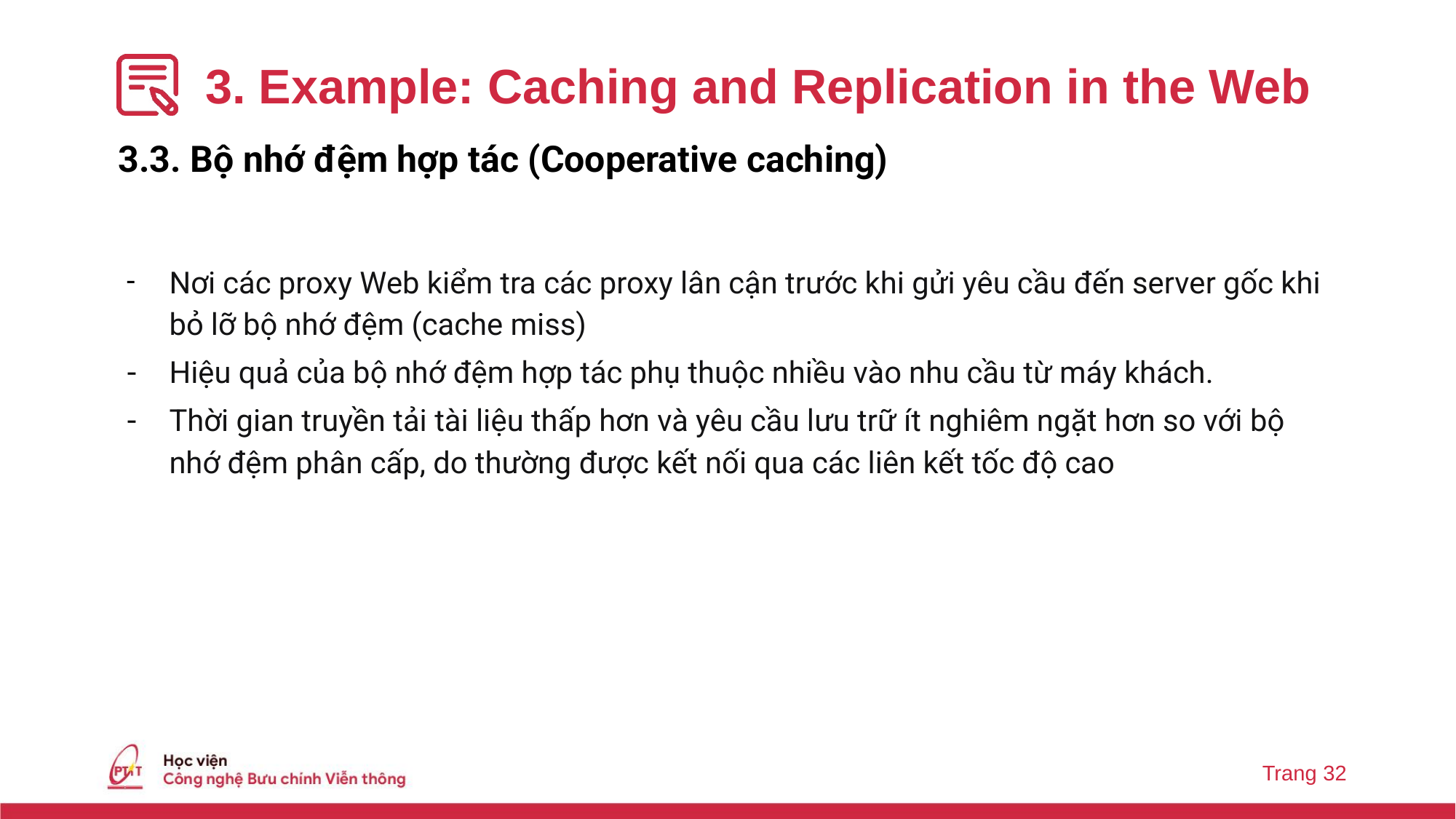

# 3. Example: Caching and Replication in the Web
3.3. Bộ nhớ đệm hợp tác (Cooperative caching)
Nơi các proxy Web kiểm tra các proxy lân cận trước khi gửi yêu cầu đến server gốc khi bỏ lỡ bộ nhớ đệm (cache miss)
Hiệu quả của bộ nhớ đệm hợp tác phụ thuộc nhiều vào nhu cầu từ máy khách.
Thời gian truyền tải tài liệu thấp hơn và yêu cầu lưu trữ ít nghiêm ngặt hơn so với bộ nhớ đệm phân cấp, do thường được kết nối qua các liên kết tốc độ cao